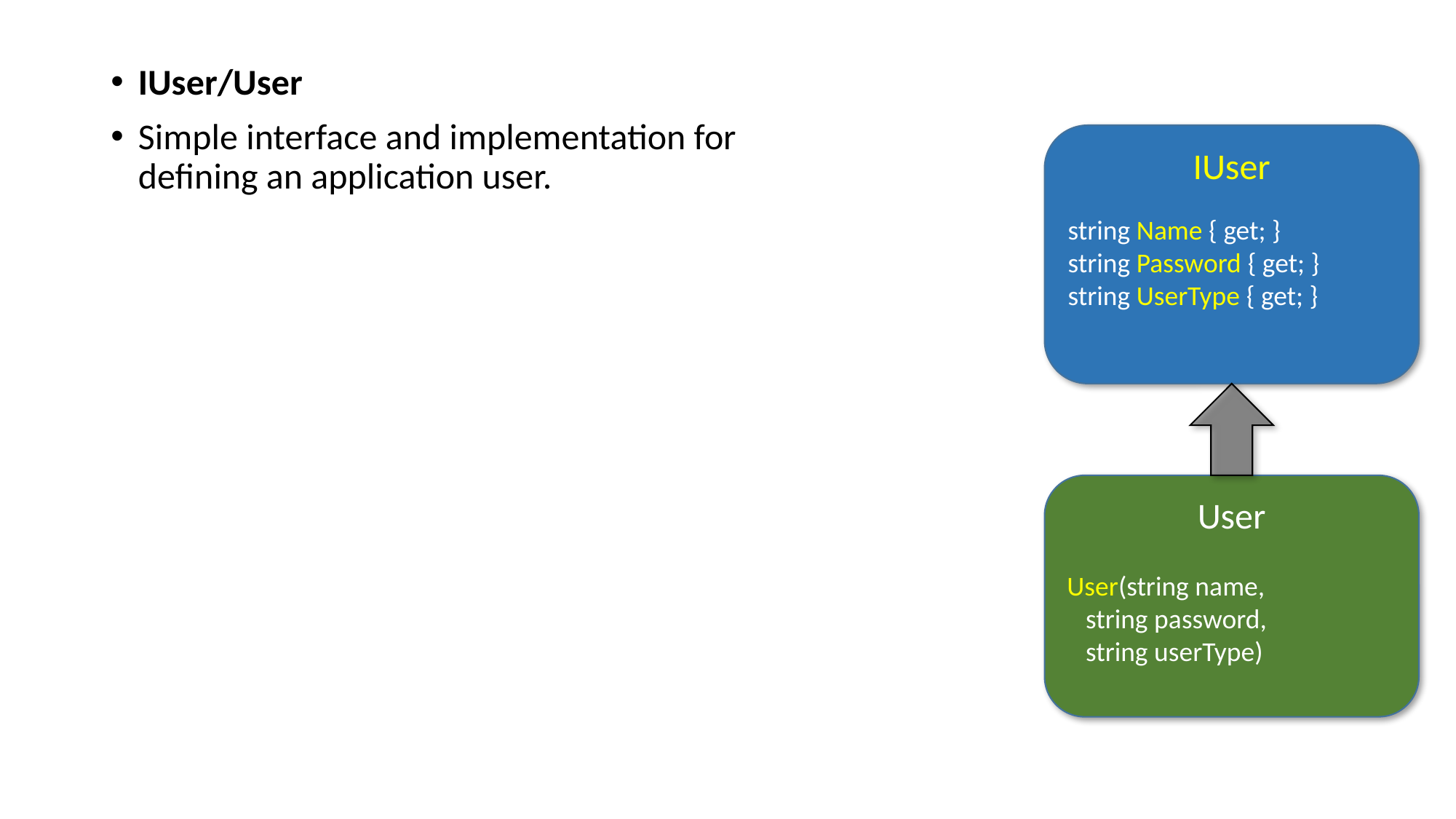

IUser/User
Simple interface and implementation for defining an application user.
IUser

string Name { get; }
string Password { get; }
string UserType { get; }

User

User(string name,
   string password,
   string userType)